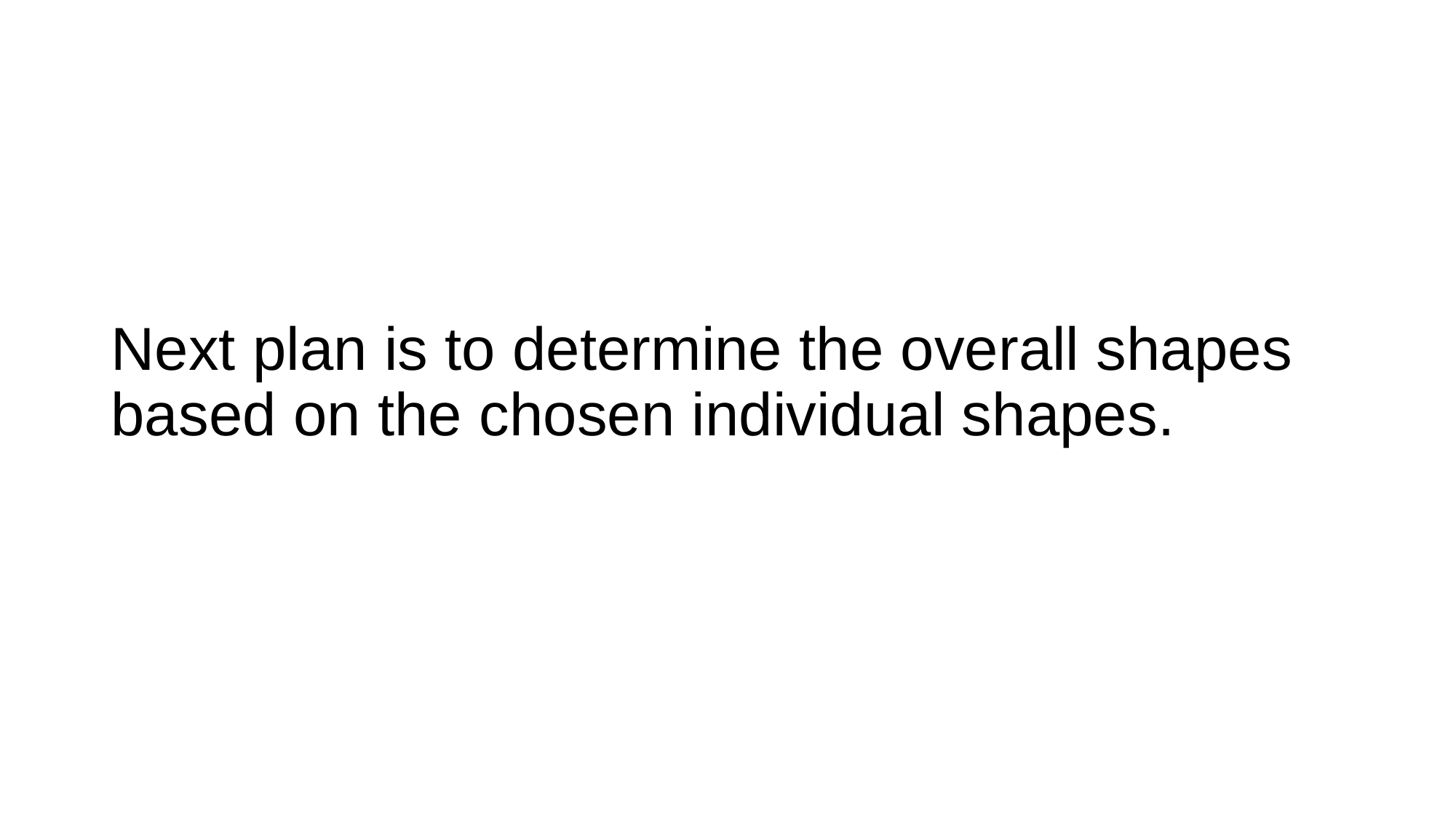

# Next plan is to determine the overall shapes based on the chosen individual shapes.